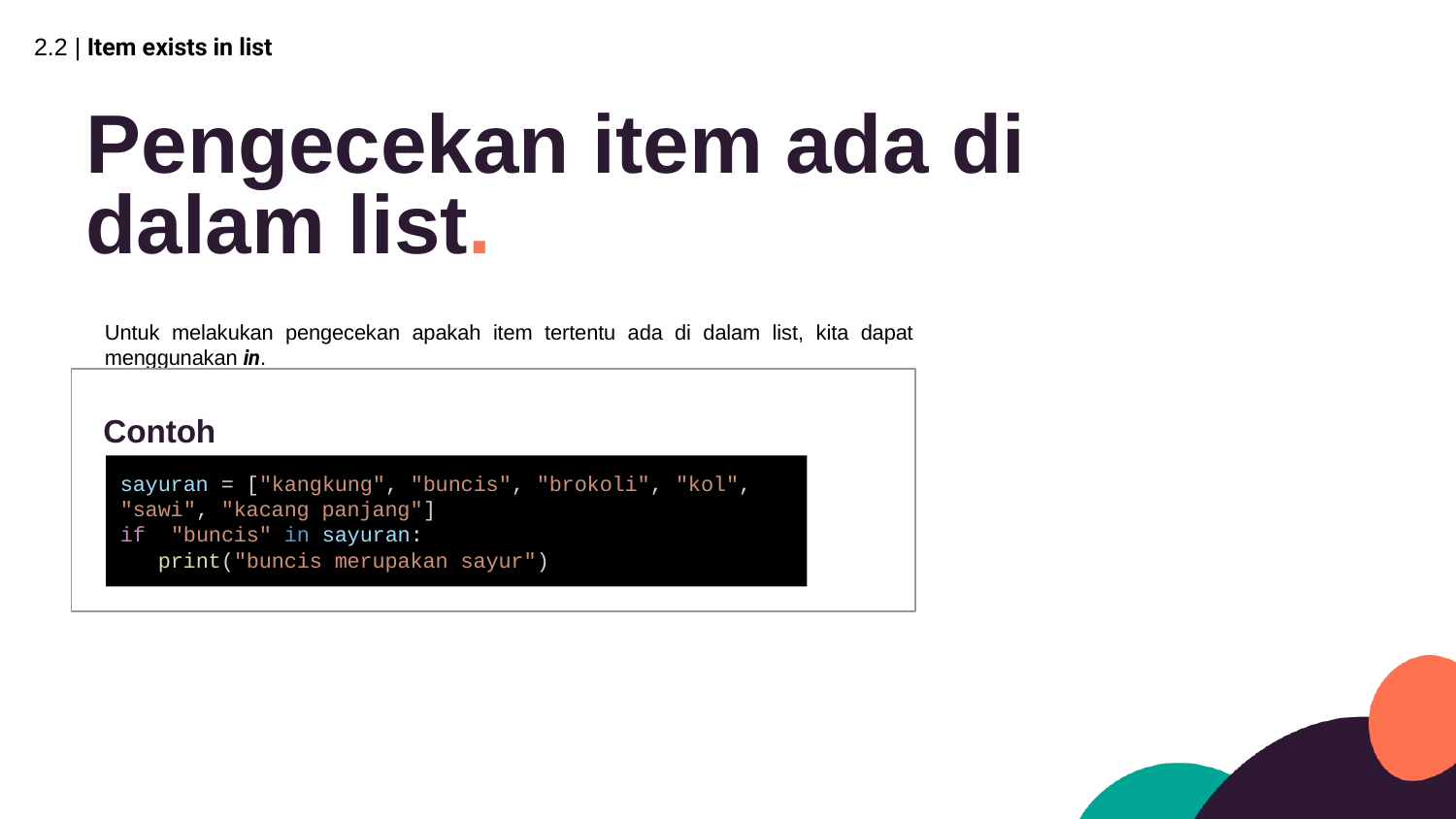

2.2 | Item exists in list
Pengecekan item ada di dalam list.
Untuk melakukan pengecekan apakah item tertentu ada di dalam list, kita dapat menggunakan in.

Contoh
sayuran = ["kangkung", "buncis", "brokoli", "kol", "sawi", "kacang panjang"]
if  "buncis" in sayuran:
   print("buncis merupakan sayur")